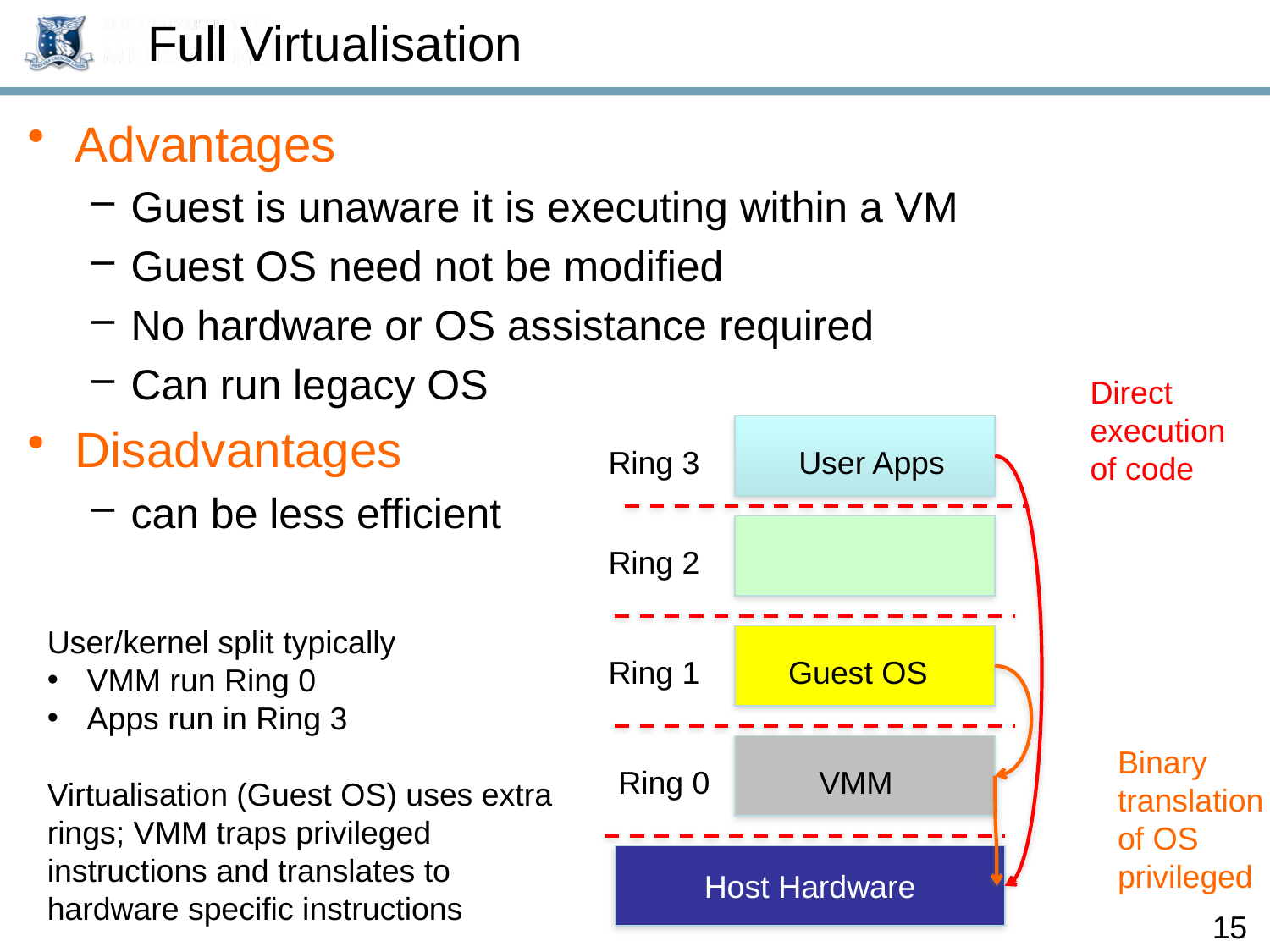

# Full Virtualisation
Advantages
Guest is unaware it is executing within a VM
Guest OS need not be modified
No hardware or OS assistance required
Can run legacy OS
Disadvantages
can be less efficient
Direct execution of code

Ring 3
User Apps

Ring 2
User/kernel split typically
VMM run Ring 0
Apps run in Ring 3

Virtualisation (Guest OS) uses extra rings; VMM traps privileged instructions and translates to hardware specific instructions

Ring 1
Guest OS

Binary translation of OS privileged
Ring 0
VMM
Host Hardware